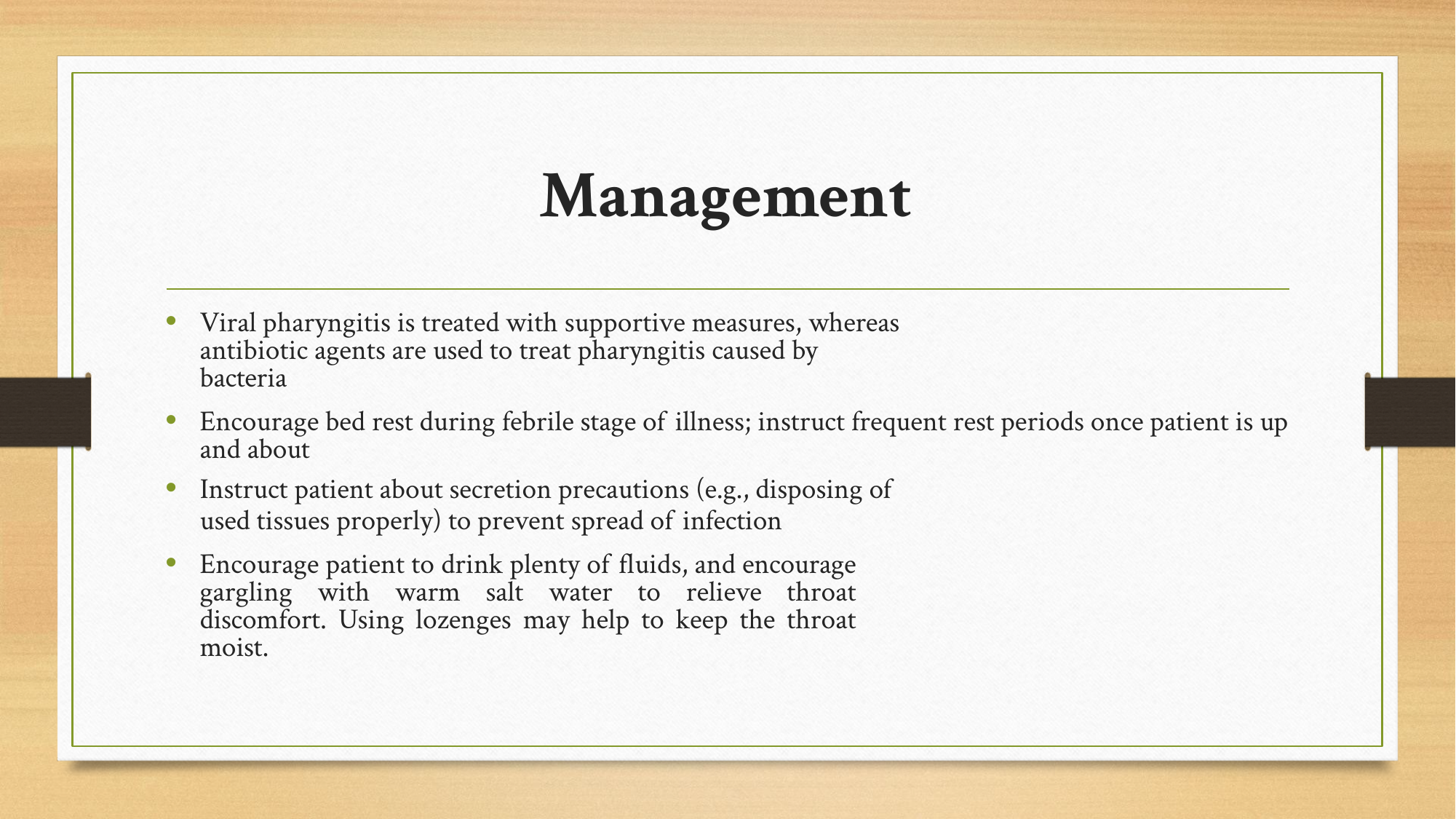

# Management
Viral pharyngitis is treated with supportive measures, whereas antibiotic agents are used to treat pharyngitis caused by bacteria
Encourage bed rest during febrile stage of illness; instruct frequent rest periods once patient is up and about
Instruct patient about secretion precautions (e.g., disposing of
used tissues properly) to prevent spread of infection
Encourage patient to drink plenty of fluids, and encourage gargling with warm salt water to relieve throat discomfort. Using lozenges may help to keep the throat moist.